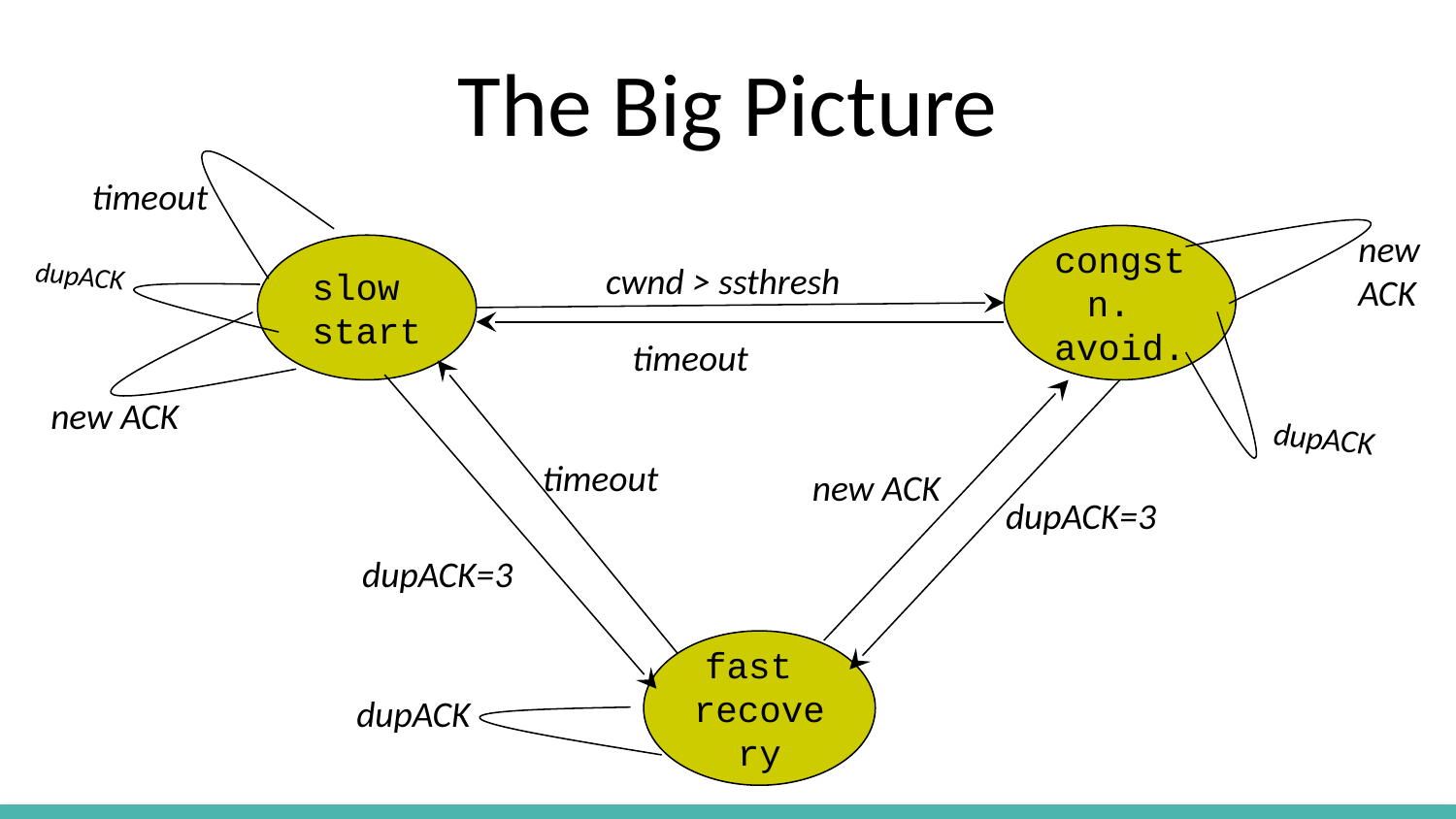

# The Big Picture

timeout
new
ACK

congstn.
avoid.
slow
start
cwnd > ssthresh
dupACK

timeout

new ACK
dupACK
timeout
new ACK
dupACK=3
dupACK=3
fast
recovery
dupACK